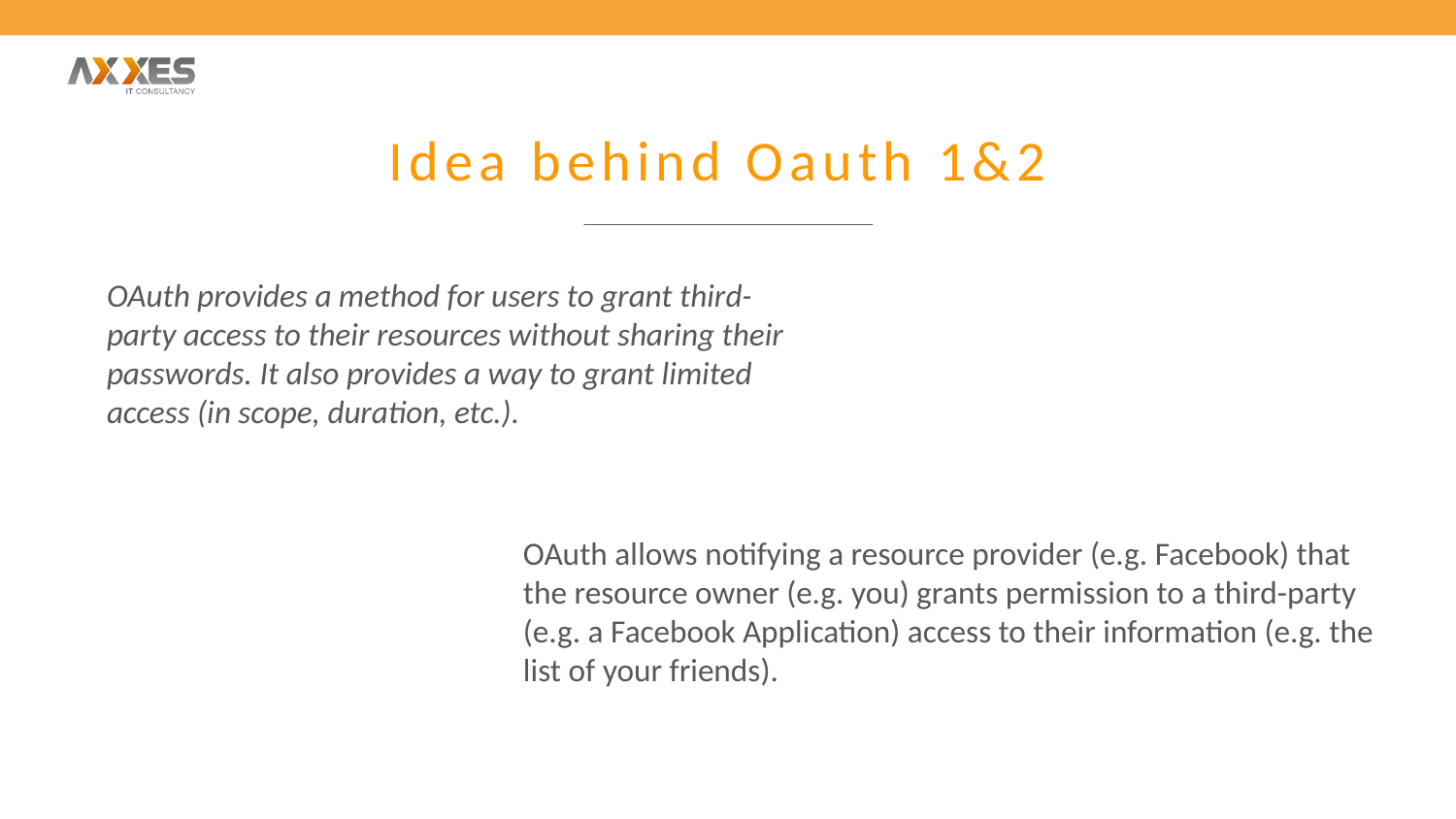

# Idea behind Oauth 1&2
OAuth provides a method for users to grant third-party access to their resources without sharing their passwords. It also provides a way to grant limited access (in scope, duration, etc.).

OAuth allows notifying a resource provider (e.g. Facebook) that the resource owner (e.g. you) grants permission to a third-party (e.g. a Facebook Application) access to their information (e.g. the list of your friends).